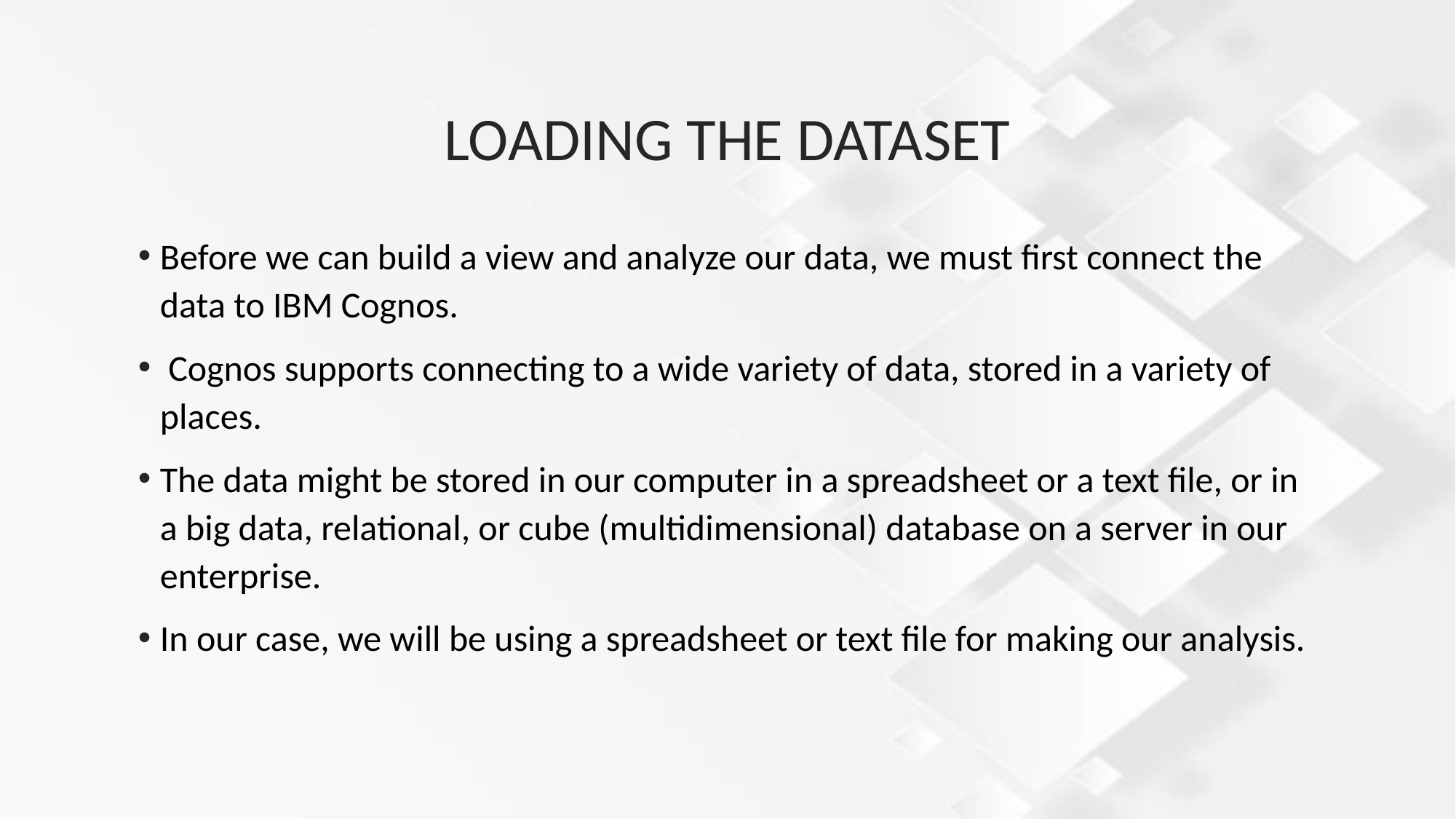

# LOADING THE DATASET
Before we can build a view and analyze our data, we must first connect the data to IBM Cognos.
 Cognos supports connecting to a wide variety of data, stored in a variety of places.
The data might be stored in our computer in a spreadsheet or a text file, or in a big data, relational, or cube (multidimensional) database on a server in our enterprise.
In our case, we will be using a spreadsheet or text file for making our analysis.